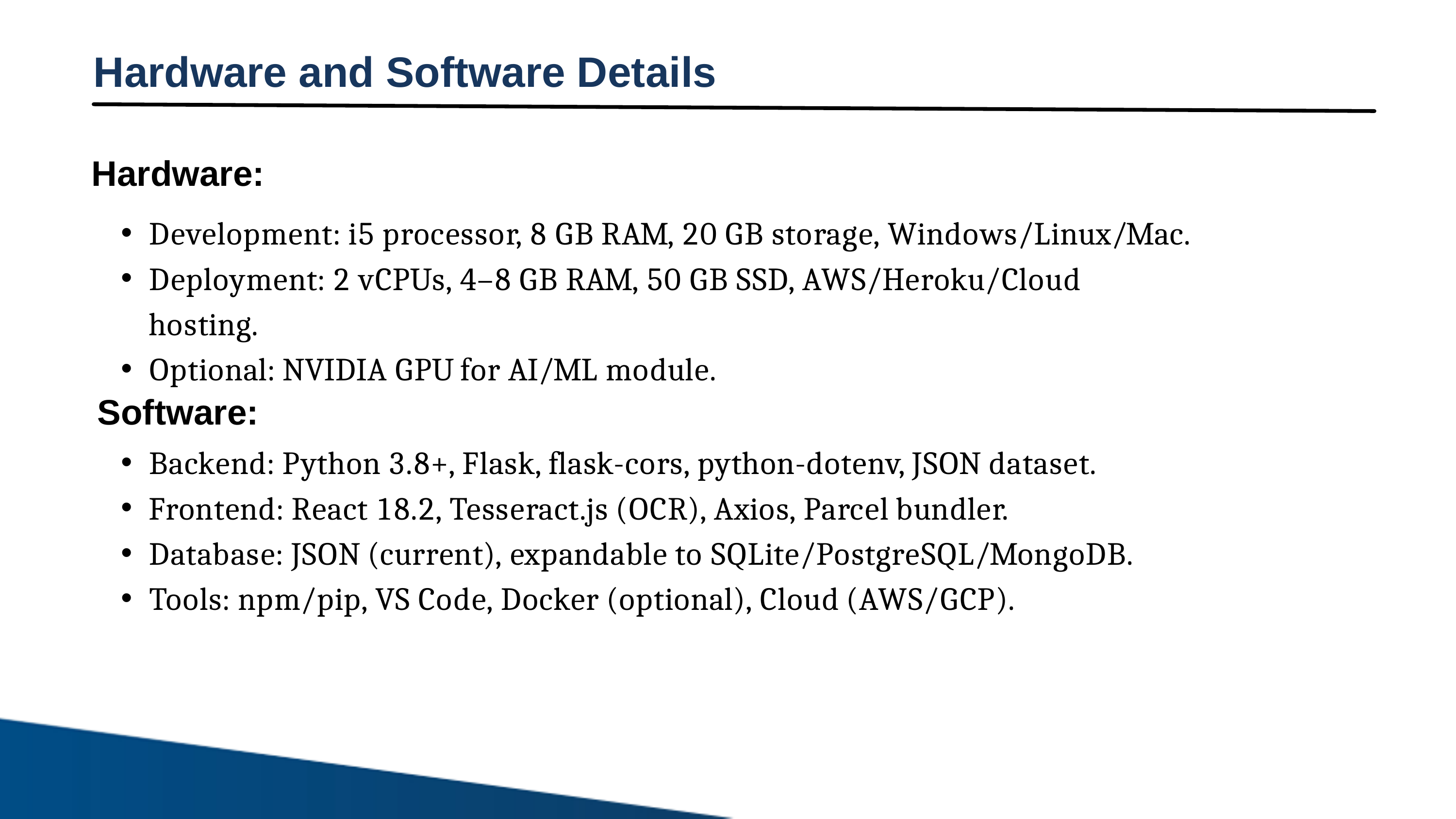

Hardware and Software Details

Hardware:
Development: i5 processor, 8 GB RAM, 20 GB storage, Windows/Linux/Mac.
Deployment: 2 vCPUs, 4–8 GB RAM, 50 GB SSD, AWS/Heroku/Cloud hosting.
Optional: NVIDIA GPU for AI/ML module.
Software:
Backend: Python 3.8+, Flask, flask-cors, python-dotenv, JSON dataset.
Frontend: React 18.2, Tesseract.js (OCR), Axios, Parcel bundler.
Database: JSON (current), expandable to SQLite/PostgreSQL/MongoDB.
Tools: npm/pip, VS Code, Docker (optional), Cloud (AWS/GCP).